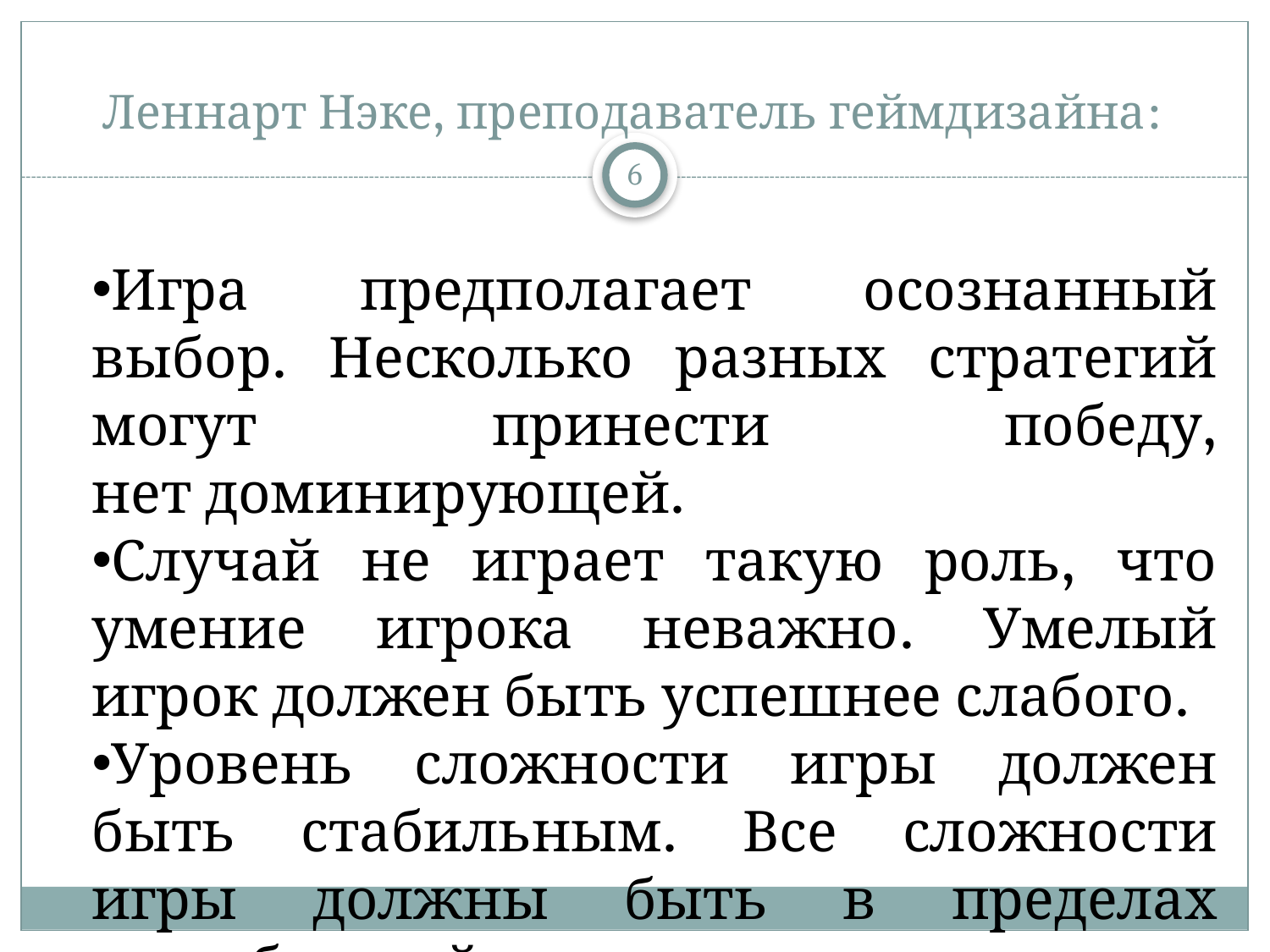

# Леннарт Нэке, преподаватель геймдизайна:
6
Игра предполагает осознанный выбор. Несколько разных стратегий могут принести победу, нет доминирующей.
Случай не играет такую роль, что умение игрока неважно. Умелый игрок должен быть успешнее слабого.
Уровень сложности игры должен быть стабильным. Все сложности игры должны быть в пределах способностей играющего.